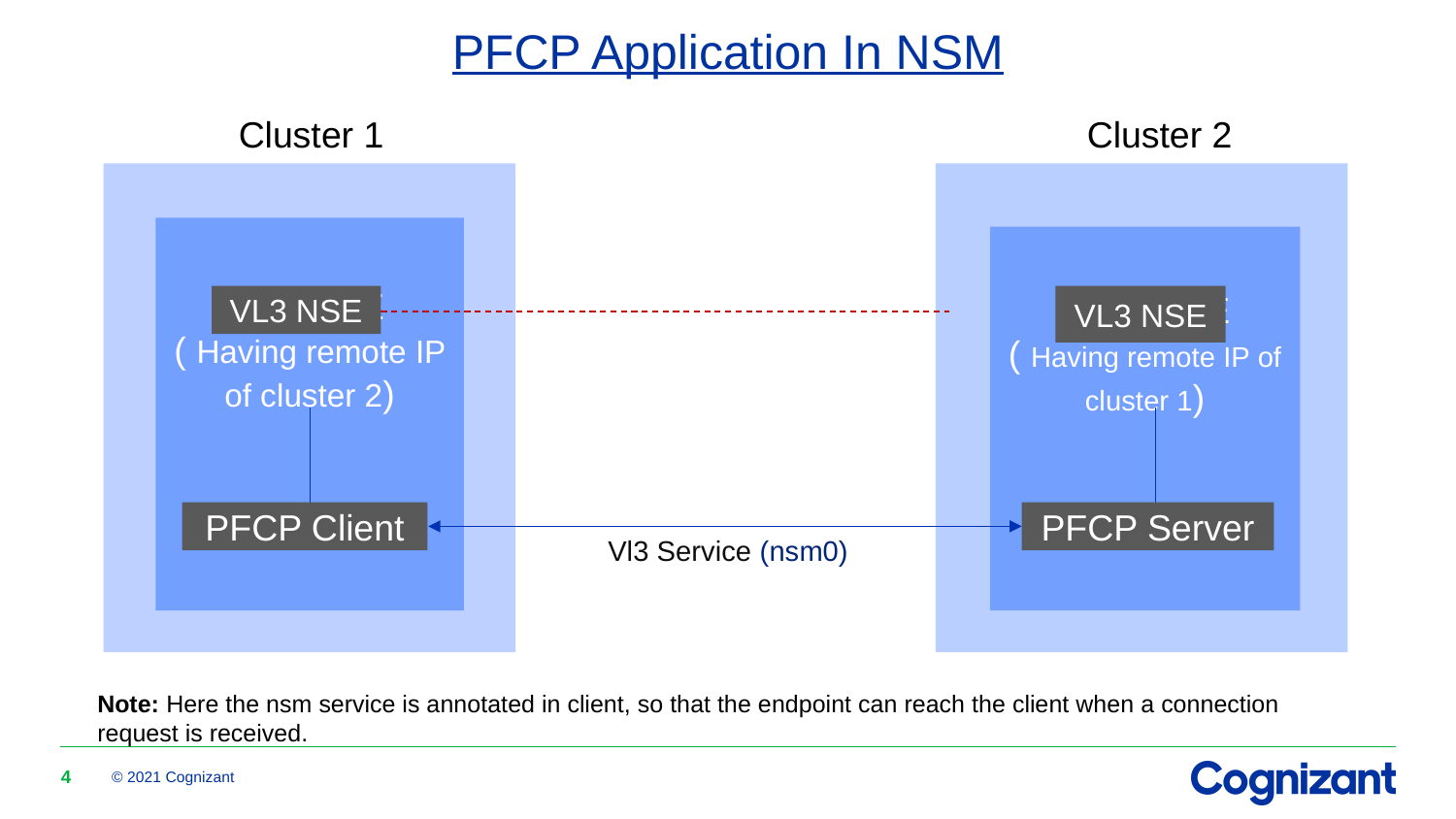

# PFCP Application In NSM
Cluster 2
Cluster 1

VL3 NSE ( Having remote IP of cluster 2)

PFCP Client
  VL3 NSE ( Having remote IP of cluster 1)

PFCP Server
VL3 NSE
VL3 NSE
PFCP Client
PFCP Server
Vl3 Service (nsm0)
Note: Here the nsm service is annotated in client, so that the endpoint can reach the client when a connection request is received.
© 2021 Cognizant